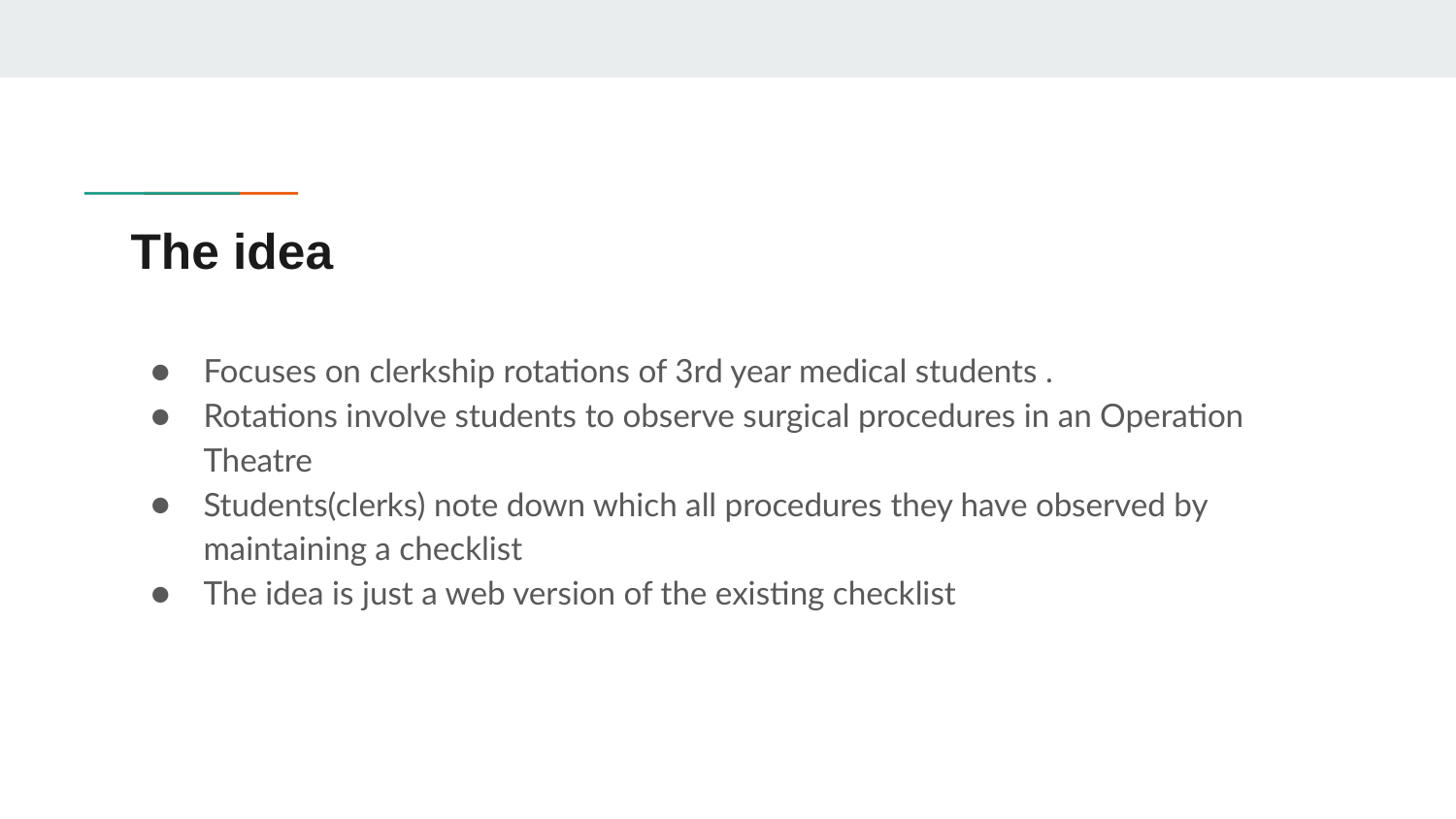

# The idea
Focuses on clerkship rotations of 3rd year medical students .
Rotations involve students to observe surgical procedures in an Operation Theatre
Students(clerks) note down which all procedures they have observed by maintaining a checklist
The idea is just a web version of the existing checklist